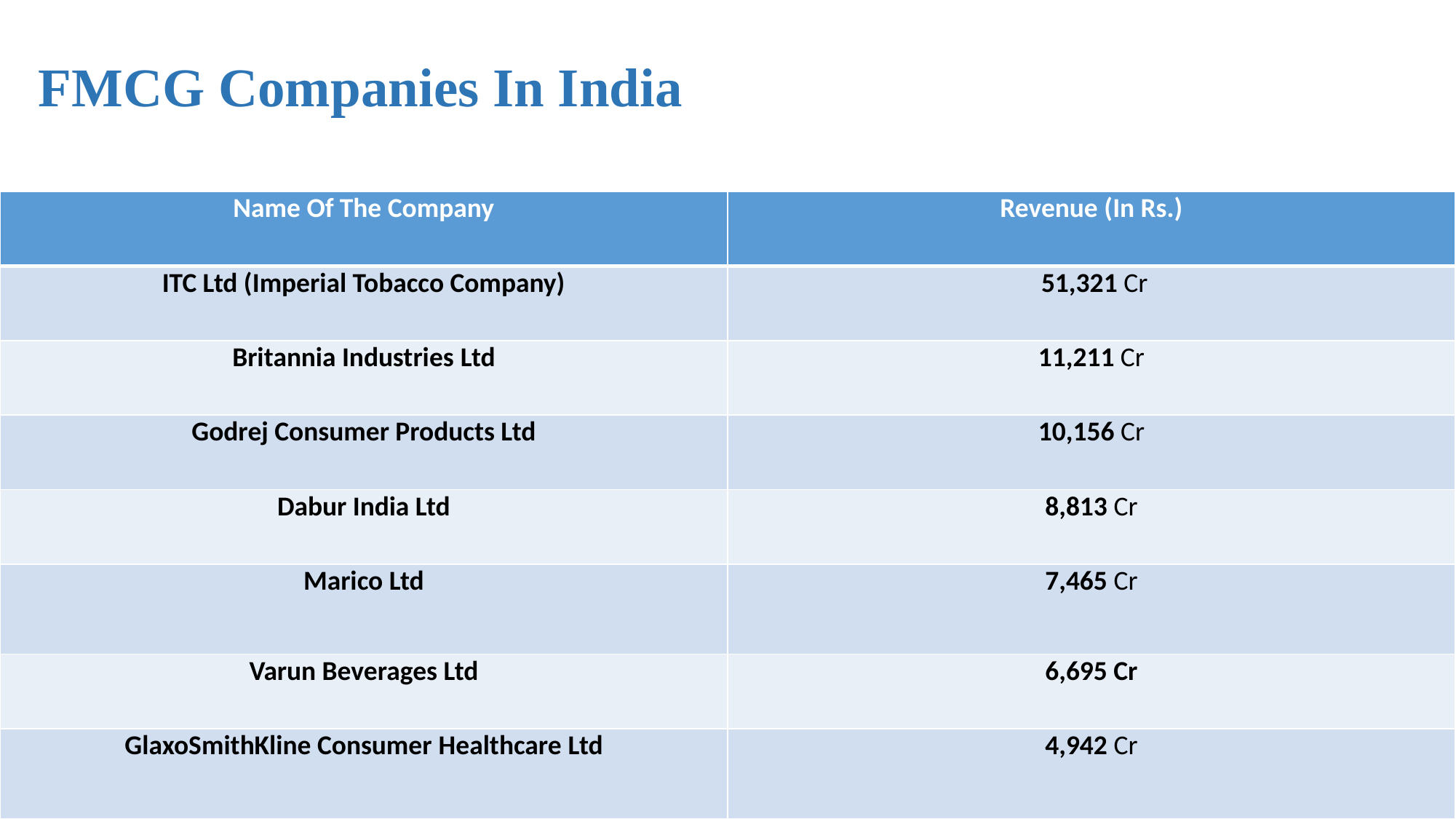

# FMCG Companies In India
| Name Of The Company | Revenue (In Rs.) |
| --- | --- |
| ITC Ltd (Imperial Tobacco Company) | 51,321 Cr |
| Britannia Industries Ltd | 11,211 Cr |
| Godrej Consumer Products Ltd | 10,156 Cr |
| Dabur India Ltd | 8,813 Cr |
| Marico Ltd | 7,465 Cr |
| Varun Beverages Ltd | 6,695 Cr |
| GlaxoSmithKline Consumer Healthcare Ltd | 4,942 Cr |